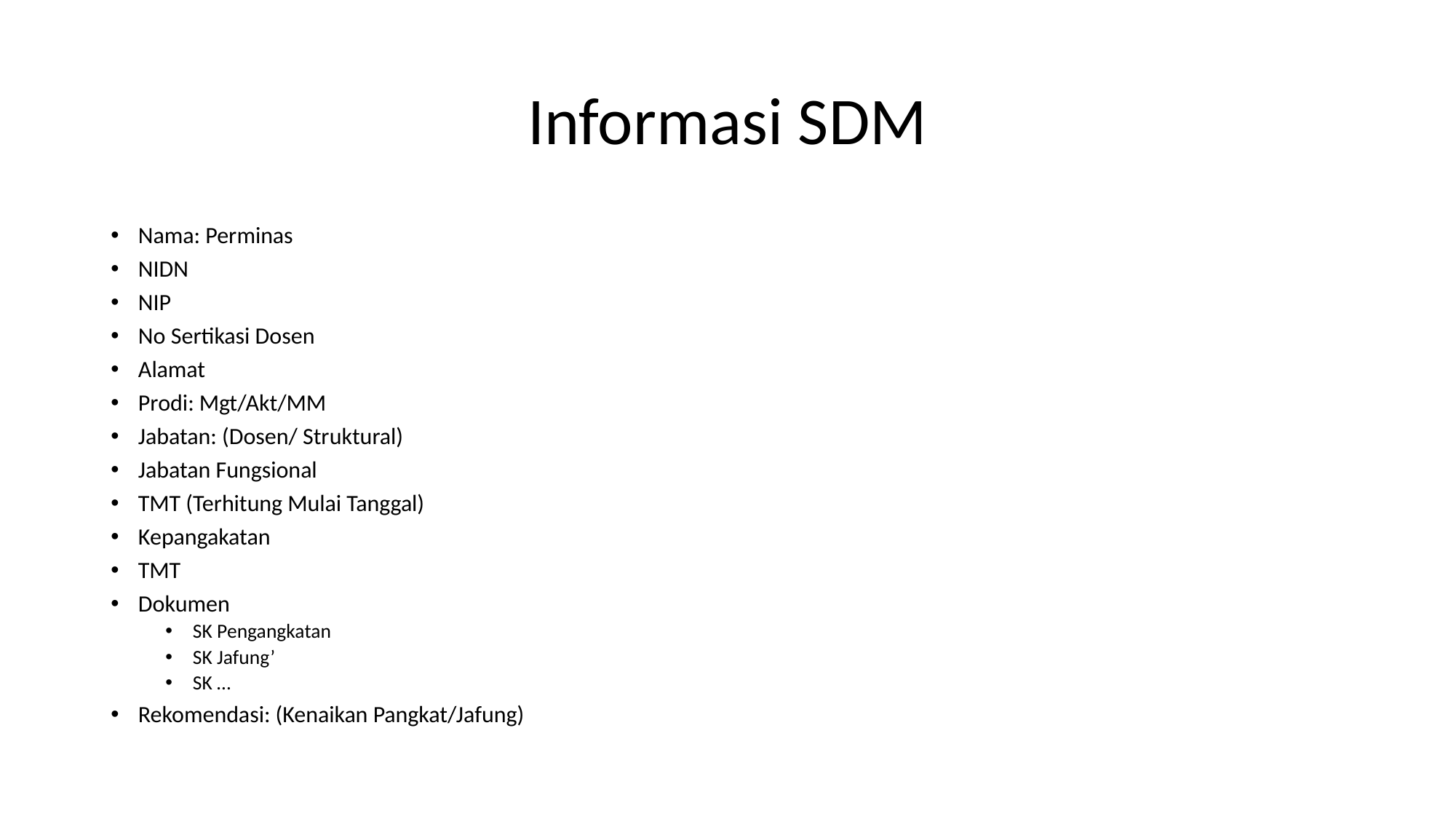

# Informasi SDM
Nama: Perminas
NIDN
NIP
No Sertikasi Dosen
Alamat
Prodi: Mgt/Akt/MM
Jabatan: (Dosen/ Struktural)
Jabatan Fungsional
TMT (Terhitung Mulai Tanggal)
Kepangakatan
TMT
Dokumen
SK Pengangkatan
SK Jafung’
SK …
Rekomendasi: (Kenaikan Pangkat/Jafung)